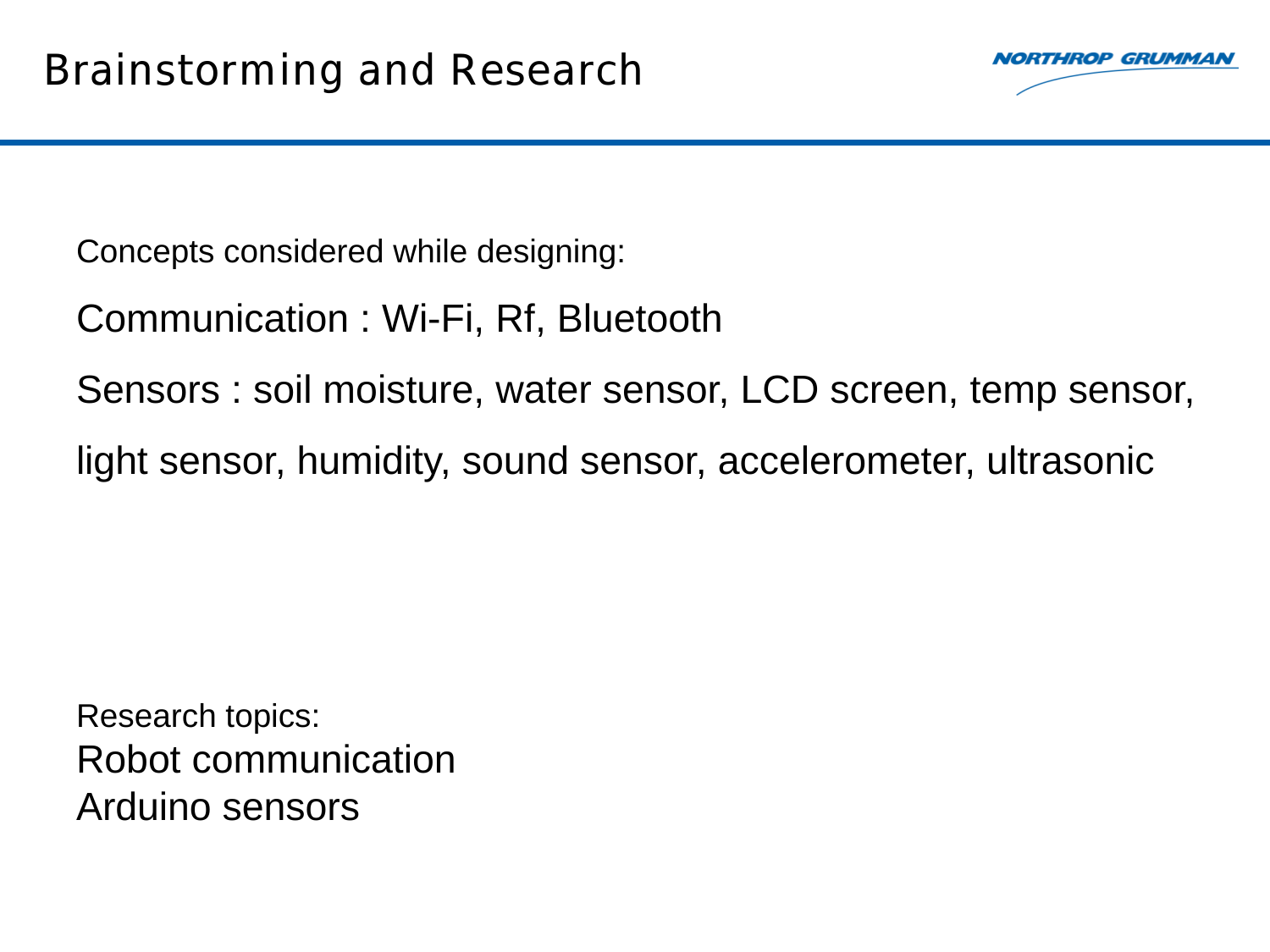

Brainstorming and Research
Concepts considered while designing:
Communication : Wi-Fi, Rf, Bluetooth
Sensors : soil moisture, water sensor, LCD screen, temp sensor, light sensor, humidity, sound sensor, accelerometer, ultrasonic

Research topics:
Robot communication
Arduino sensors